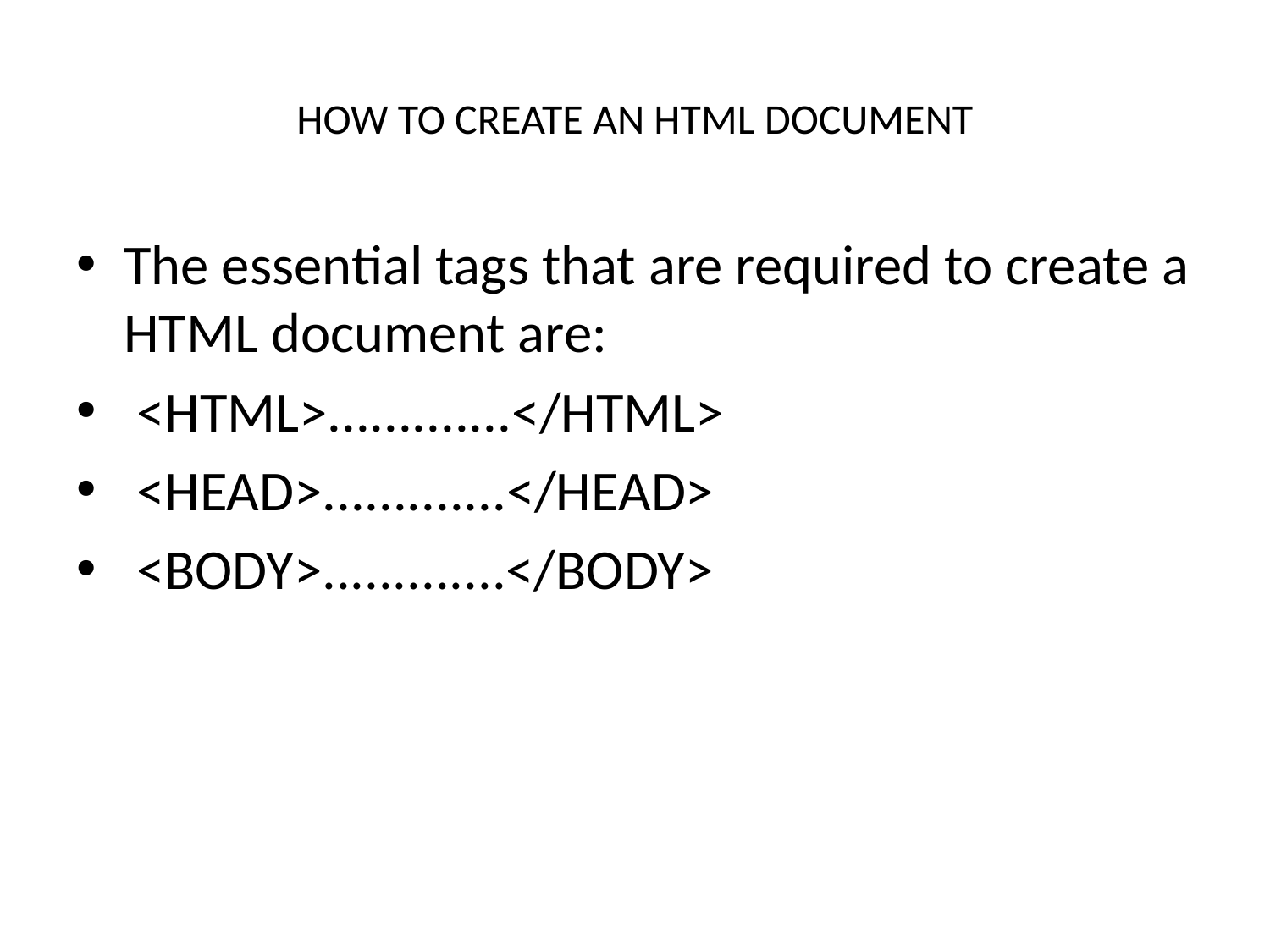

# HOW TO CREATE AN HTML DOCUMENT
The essential tags that are required to create a HTML document are:
 <HTML>.............</HTML>
 <HEAD>.............</HEAD>
 <BODY>.............</BODY>